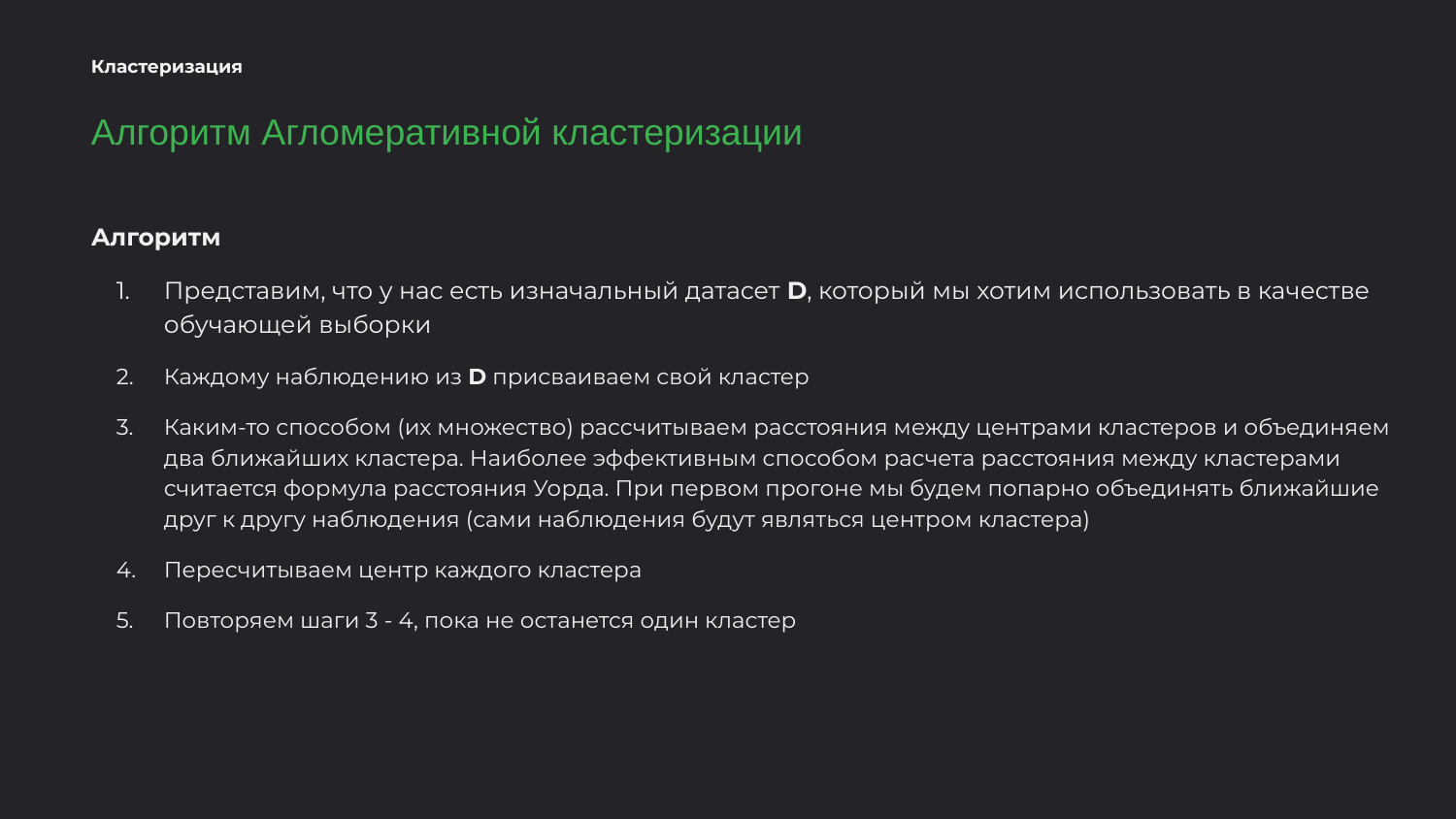

Кластеризация
Алгоритм Агломеративной кластеризации
Алгоритм
Представим, что у нас есть изначальный датасет D, который мы хотим использовать в качестве обучающей выборки
Каждому наблюдению из D присваиваем свой кластер
Каким-то способом (их множество) рассчитываем расстояния между центрами кластеров и объединяем два ближайших кластера. Наиболее эффективным способом расчета расстояния между кластерами считается формула расстояния Уорда. При первом прогоне мы будем попарно объединять ближайшие друг к другу наблюдения (сами наблюдения будут являться центром кластера)
Пересчитываем центр каждого кластера
Повторяем шаги 3 - 4, пока не останется один кластер